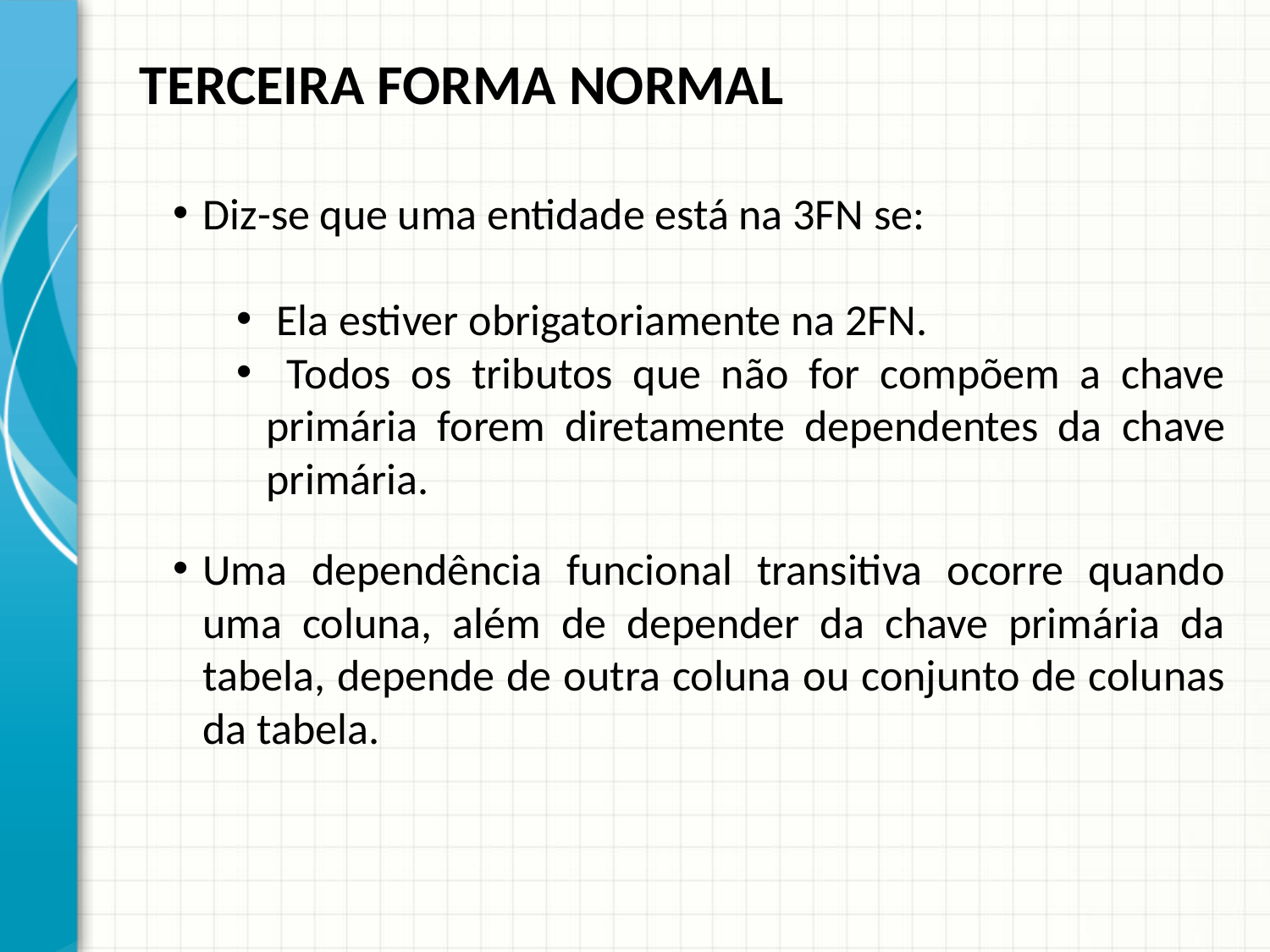

TERCEIRA FORMA NORMAL
Diz-se que uma entidade está na 3FN se:

 Ela estiver obrigatoriamente na 2FN.
 Todos os tributos que não for compõem a chave primária forem diretamente dependentes da chave primária.

Uma dependência funcional transitiva ocorre quando uma coluna, além de depender da chave primária da tabela, depende de outra coluna ou conjunto de colunas da tabela.